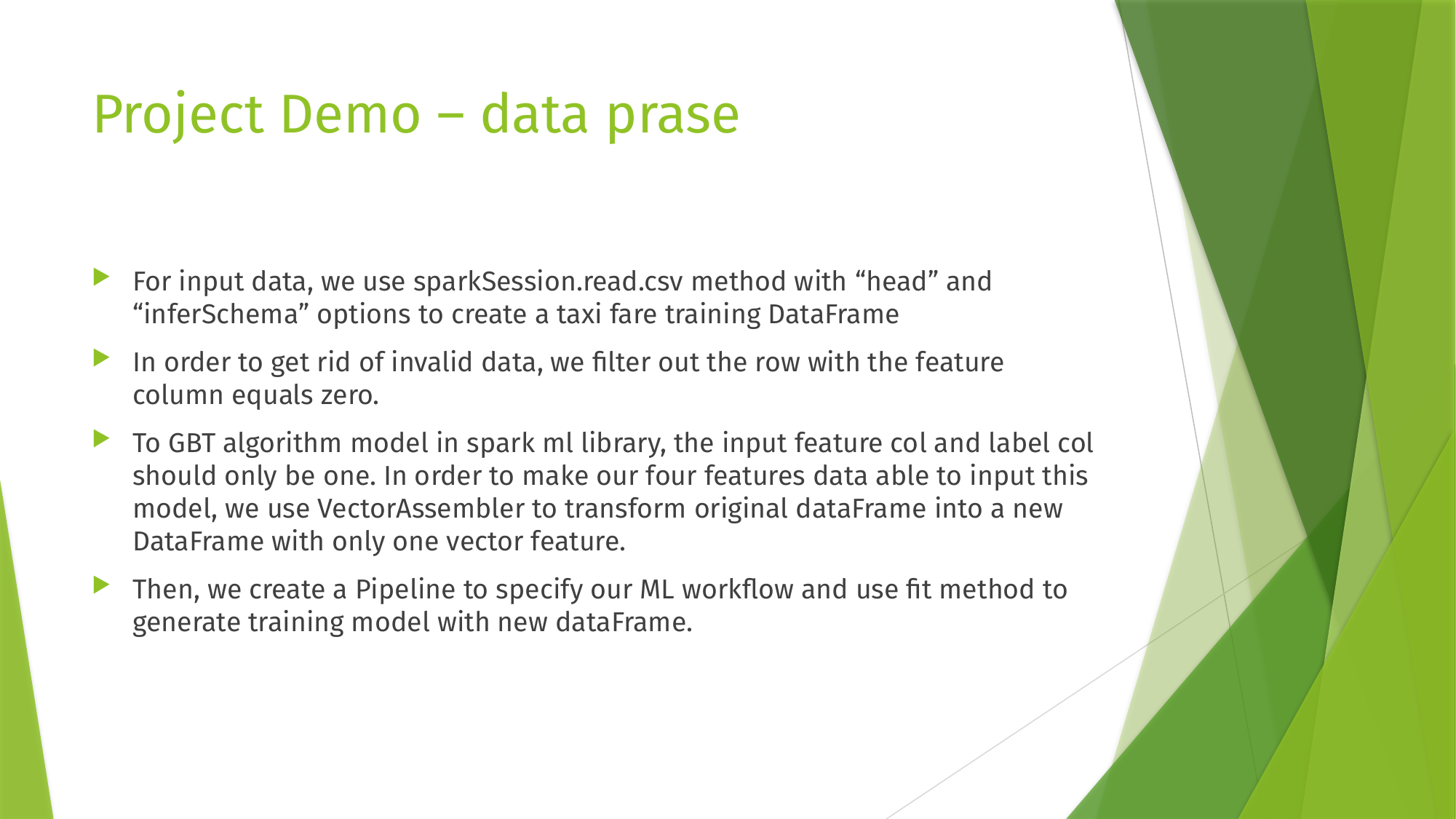

# Project Demo – data prase
For input data, we use sparkSession.read.csv method with “head” and “inferSchema” options to create a taxi fare training DataFrame
In order to get rid of invalid data, we filter out the row with the feature column equals zero.
To GBT algorithm model in spark ml library, the input feature col and label col should only be one. In order to make our four features data able to input this model, we use VectorAssembler to transform original dataFrame into a new DataFrame with only one vector feature.
Then, we create a Pipeline to specify our ML workflow and use fit method to generate training model with new dataFrame.